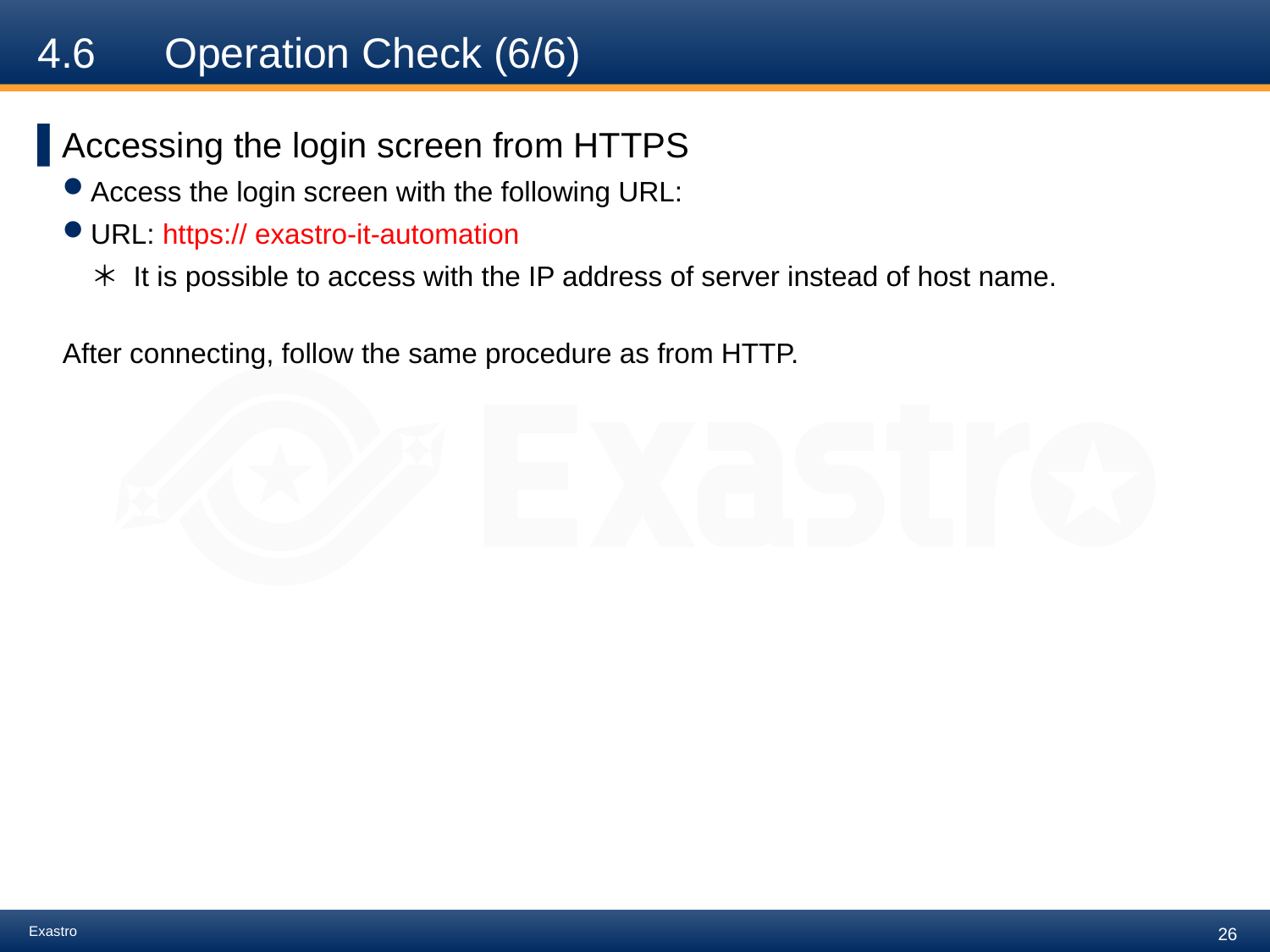

# 4.6	Operation Check (6/6)
Accessing the login screen from HTTPS
Access the login screen with the following URL:
URL: https:// exastro-it-automation
　＊ It is possible to access with the IP address of server instead of host name.
After connecting, follow the same procedure as from HTTP.